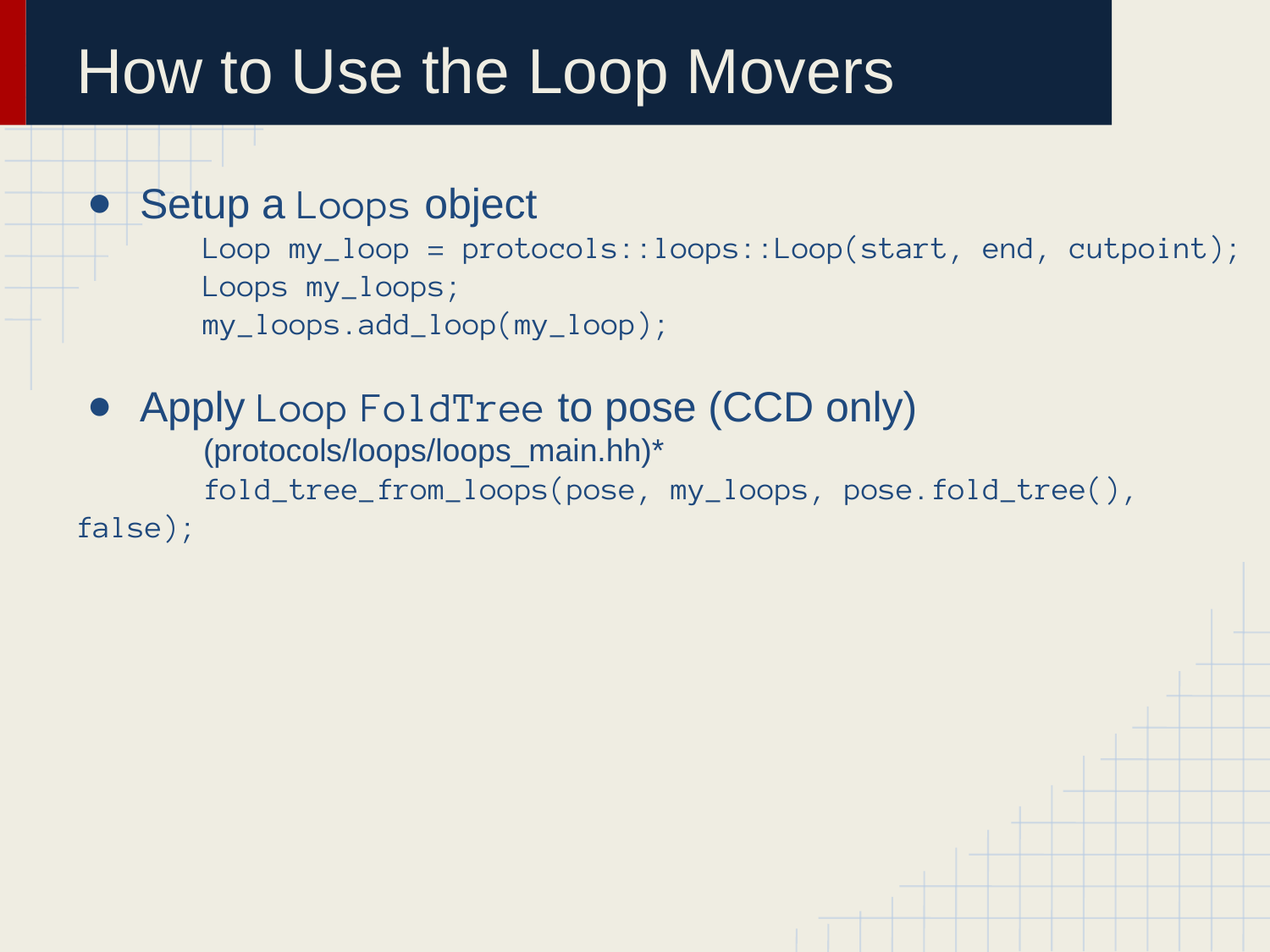

# How to Use the Loop Movers
Setup a Loops object
	Loop my_loop = protocols::loops::Loop(start, end, cutpoint);
	Loops my_loops;
	my_loops.add_loop(my_loop);

Apply Loop FoldTree to pose (CCD only)
	(protocols/loops/loops_main.hh)*
	fold_tree_from_loops(pose, my_loops, pose.fold_tree(), false);